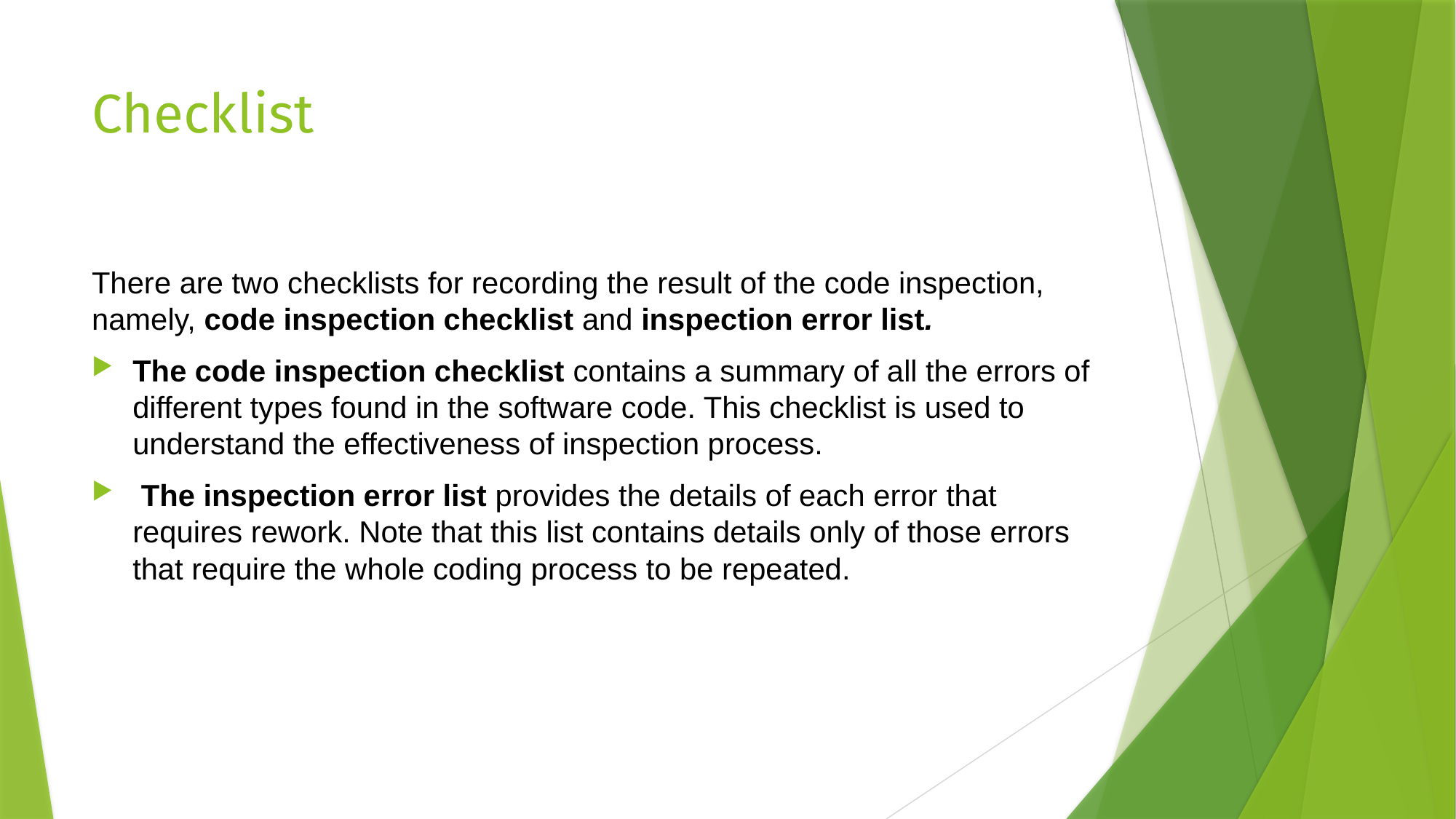

# Checklist
There are two checklists for recording the result of the code inspection, namely, code inspection checklist and inspection error list.
The code inspection checklist contains a summary of all the errors of different types found in the software code. This checklist is used to understand the effectiveness of inspection process.
 The inspection error list provides the details of each error that requires rework. Note that this list contains details only of those errors that require the whole coding process to be repeated.